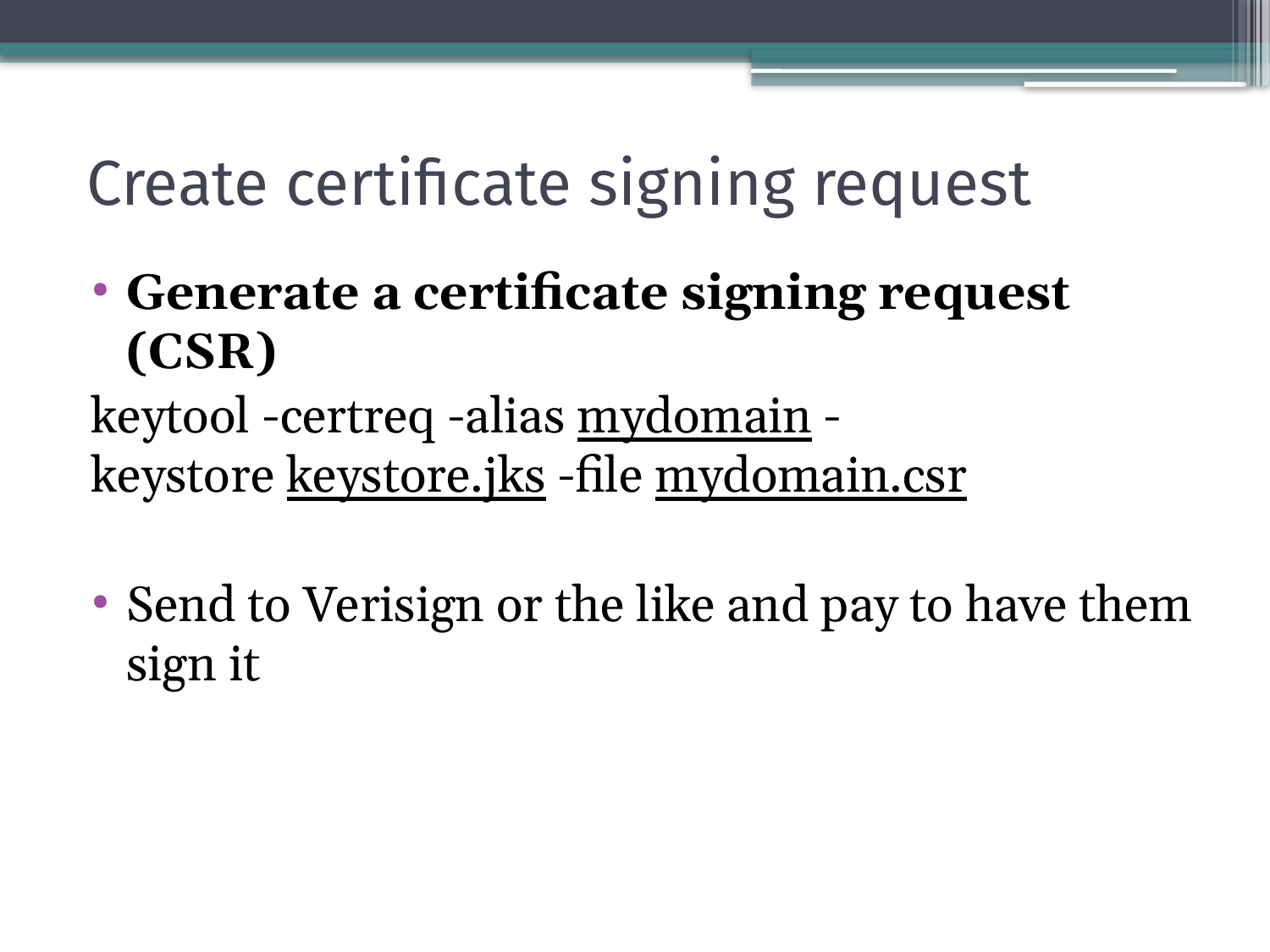

# Create certificate signing request
Generate a certificate signing request (CSR)
keytool -certreq -alias mydomain -keystore keystore.jks -file mydomain.csr

Send to Verisign or the like and pay to have them sign it